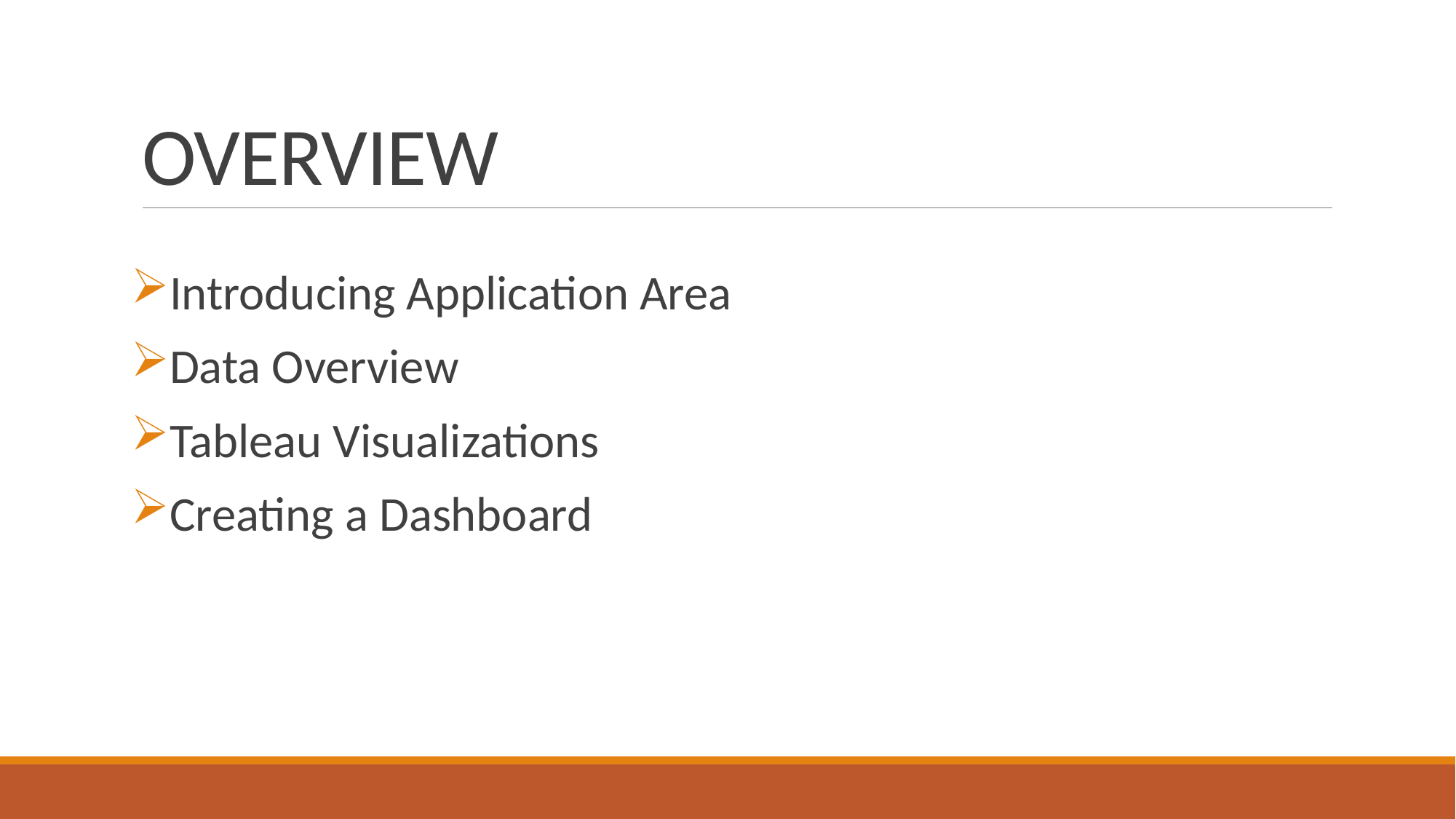

# OVERVIEW
Introducing Application Area
Data Overview
Tableau Visualizations
Creating a Dashboard